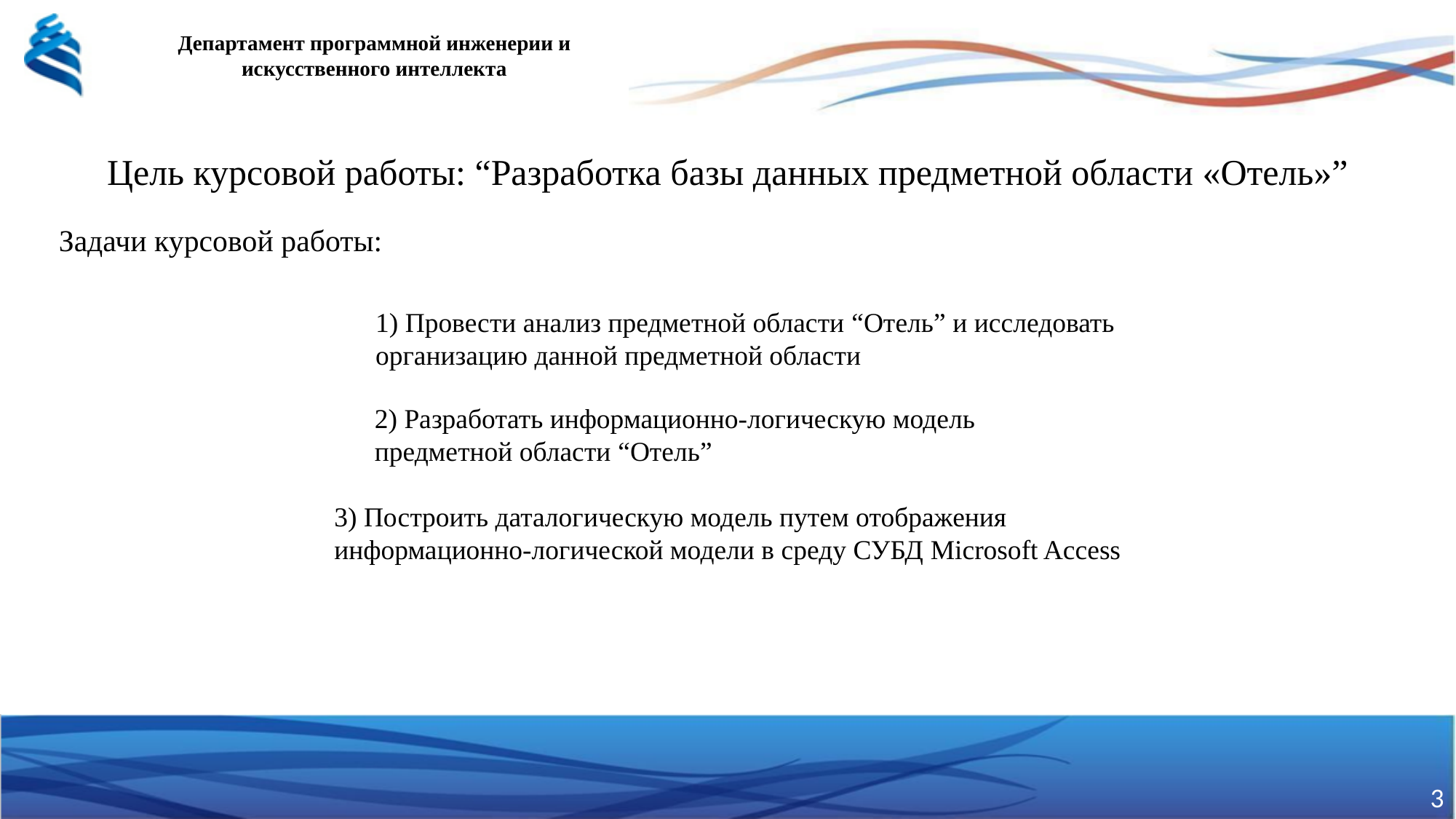

Цель курсовой работы: “Разработка базы данных предметной области «Отель»”
Задачи курсовой работы:
1) Провести анализ предметной области “Отель” и исследовать
организацию данной предметной области
2) Разработать информационно-логическую модель
предметной области “Отель”
3) Построить даталогическую модель путем отображения
информационно-логической модели в среду СУБД Microsoft Access
3